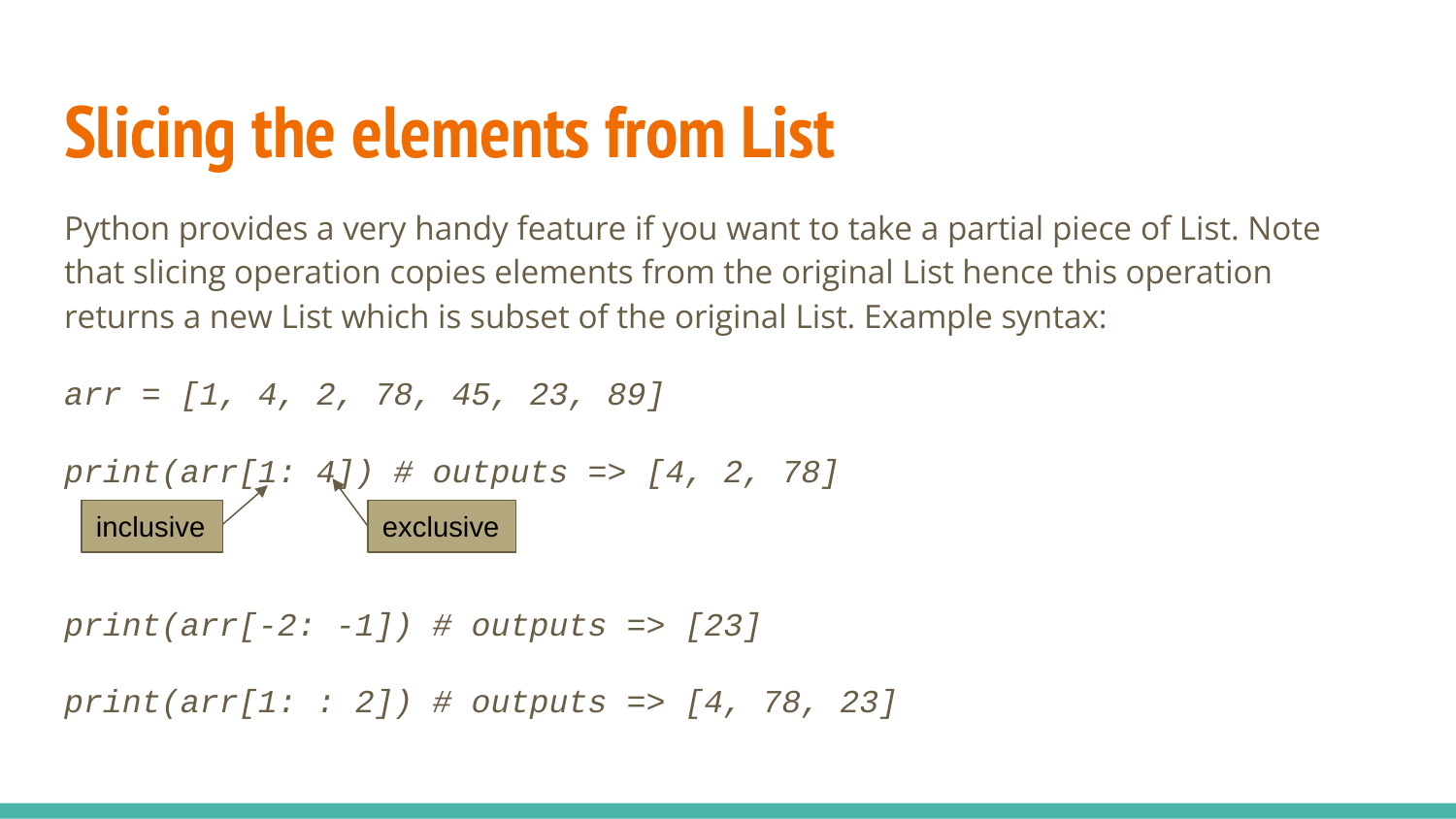

# Slicing the elements from List
Python provides a very handy feature if you want to take a partial piece of List. Note that slicing operation copies elements from the original List hence this operation returns a new List which is subset of the original List. Example syntax:
arr = [1, 4, 2, 78, 45, 23, 89]
print(arr[1: 4]) # outputs => [4, 2, 78]

print(arr[-2: -1]) # outputs => [23]
print(arr[1: : 2]) # outputs => [4, 78, 23]
inclusive
exclusive